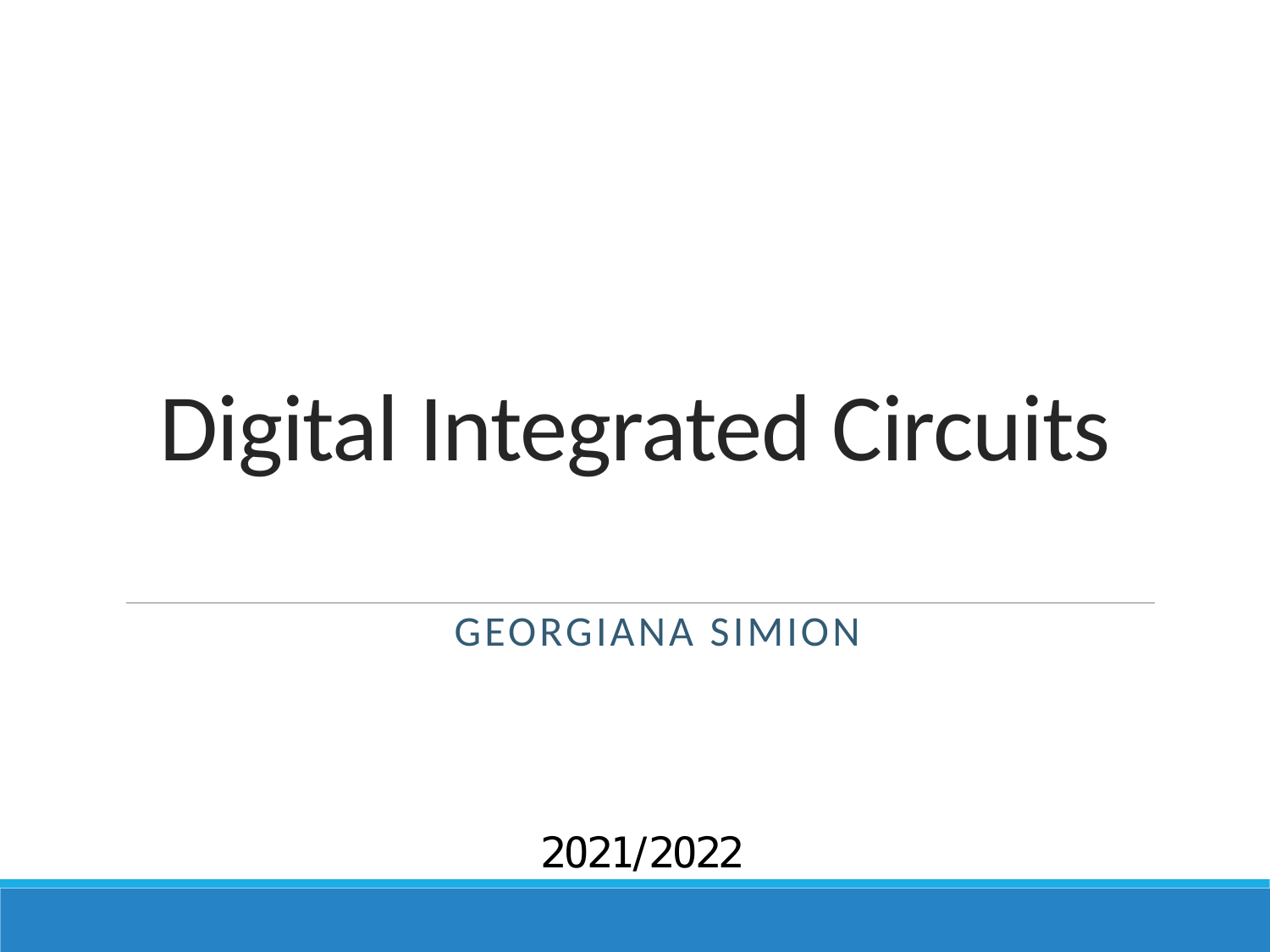

# Digital Integrated Circuits
 Georgiana SIMION
2021/2022